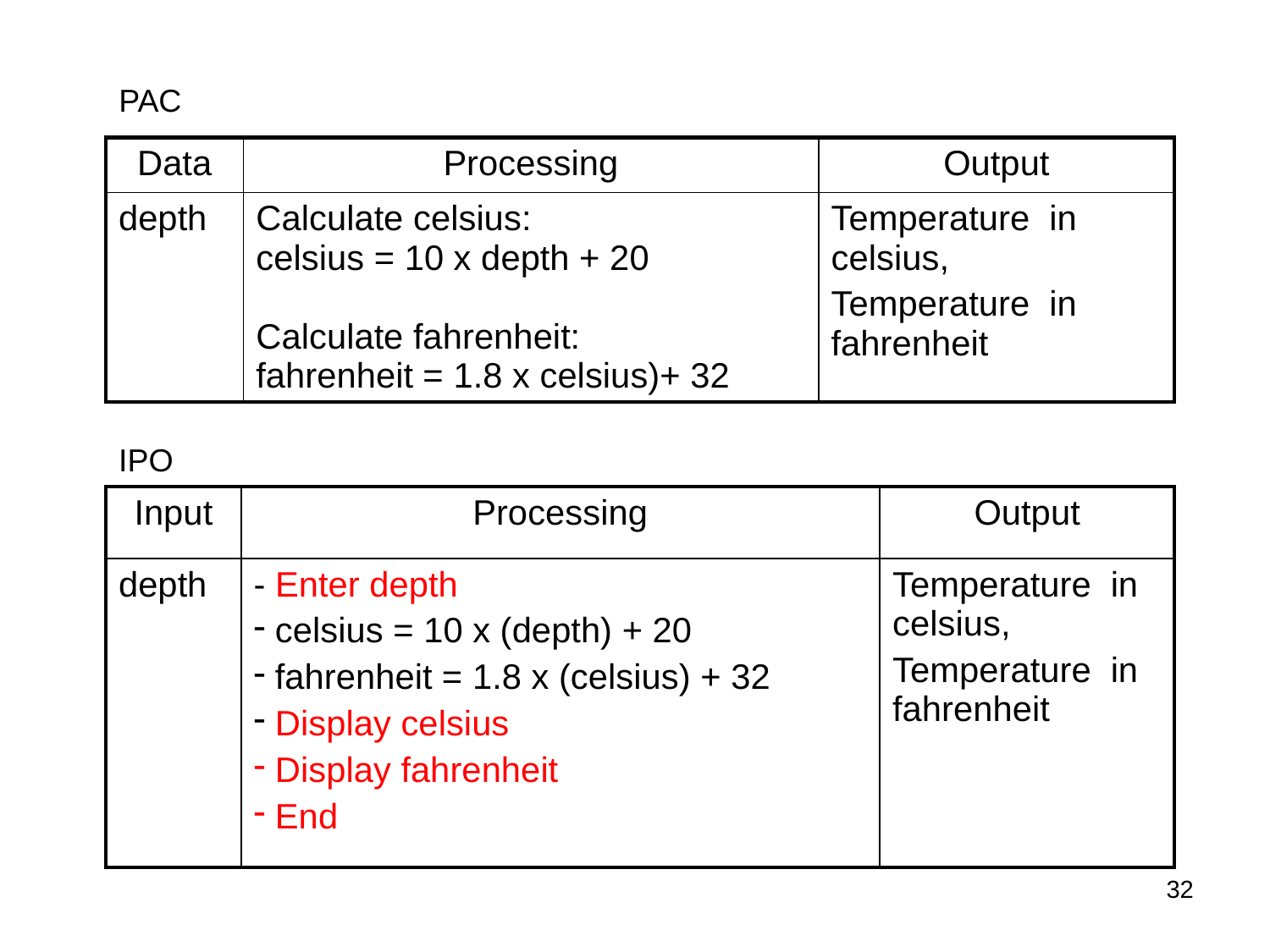

PAC
| Data | Processing | Output |
| --- | --- | --- |
| depth | Calculate celsius: celsius = 10 x depth + 20 Calculate fahrenheit: fahrenheit = 1.8 x celsius)+ 32 | Temperature in celsius, Temperature in fahrenheit |
IPO
| Input | Processing | Output |
| --- | --- | --- |
| depth | - Enter depth celsius = 10 x (depth) + 20 fahrenheit = 1.8 x (celsius) + 32 Display celsius Display fahrenheit End | Temperature in celsius, Temperature in fahrenheit |
32